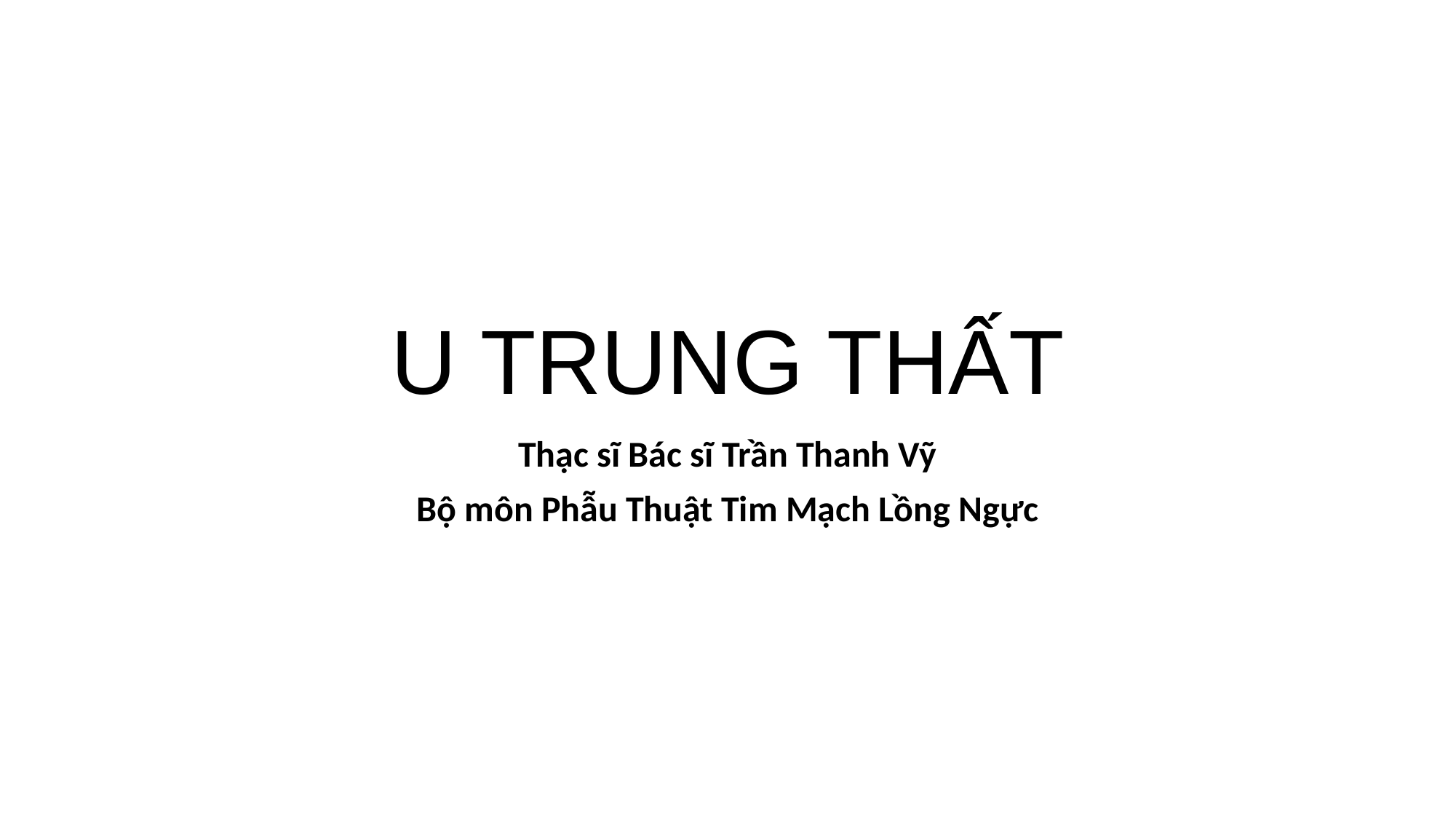

# U TRUNG THẤT
Thạc sĩ Bác sĩ Trần Thanh Vỹ
Bộ môn Phẫu Thuật Tim Mạch Lồng Ngực